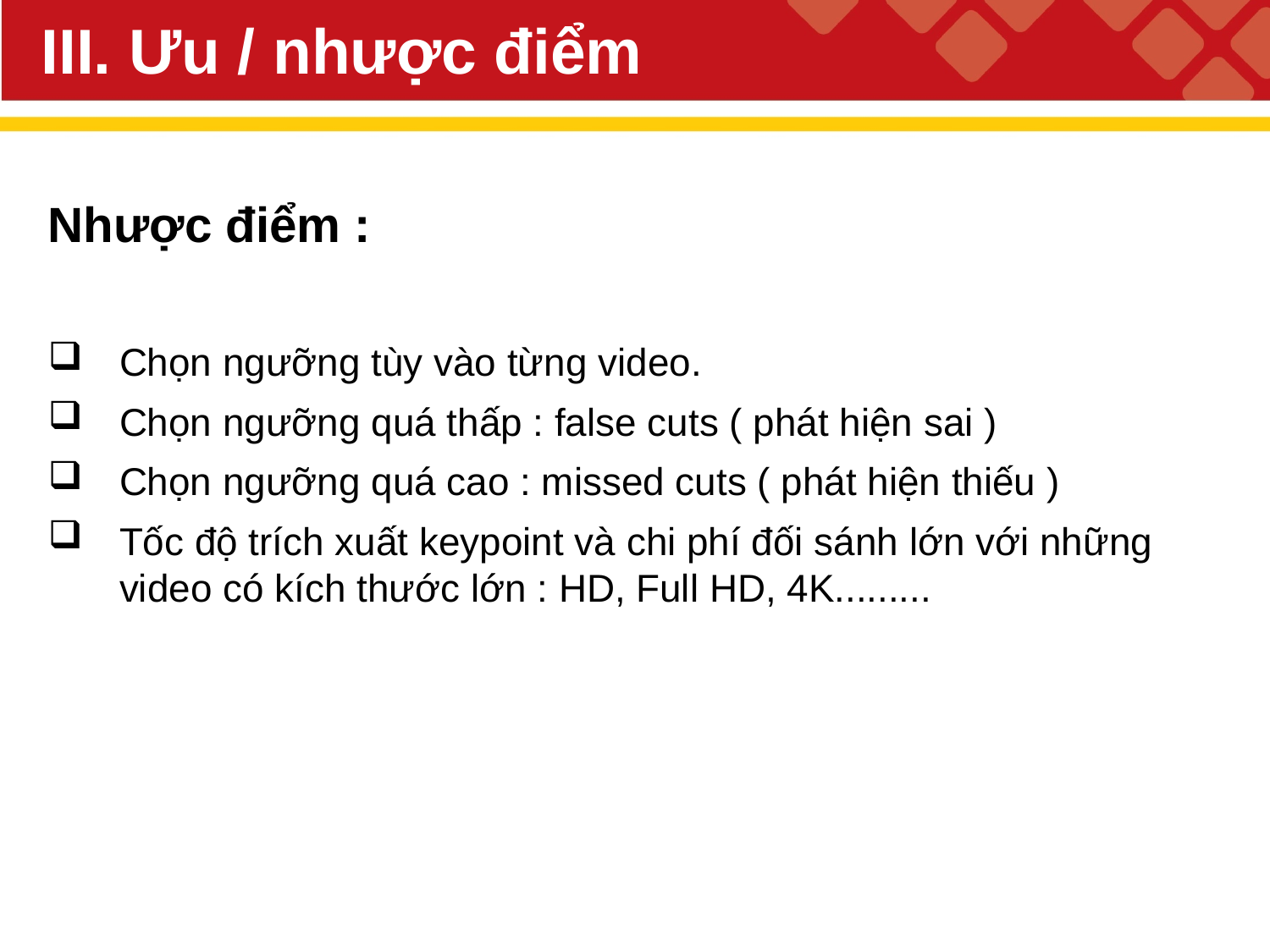

III. Ưu / nhược điểm
Nhược điểm :

Chọn ngưỡng tùy vào từng video.
Chọn ngưỡng quá thấp : false cuts ( phát hiện sai )
Chọn ngưỡng quá cao : missed cuts ( phát hiện thiếu )
Tốc độ trích xuất keypoint và chi phí đối sánh lớn với những video có kích thước lớn : HD, Full HD, 4K.........